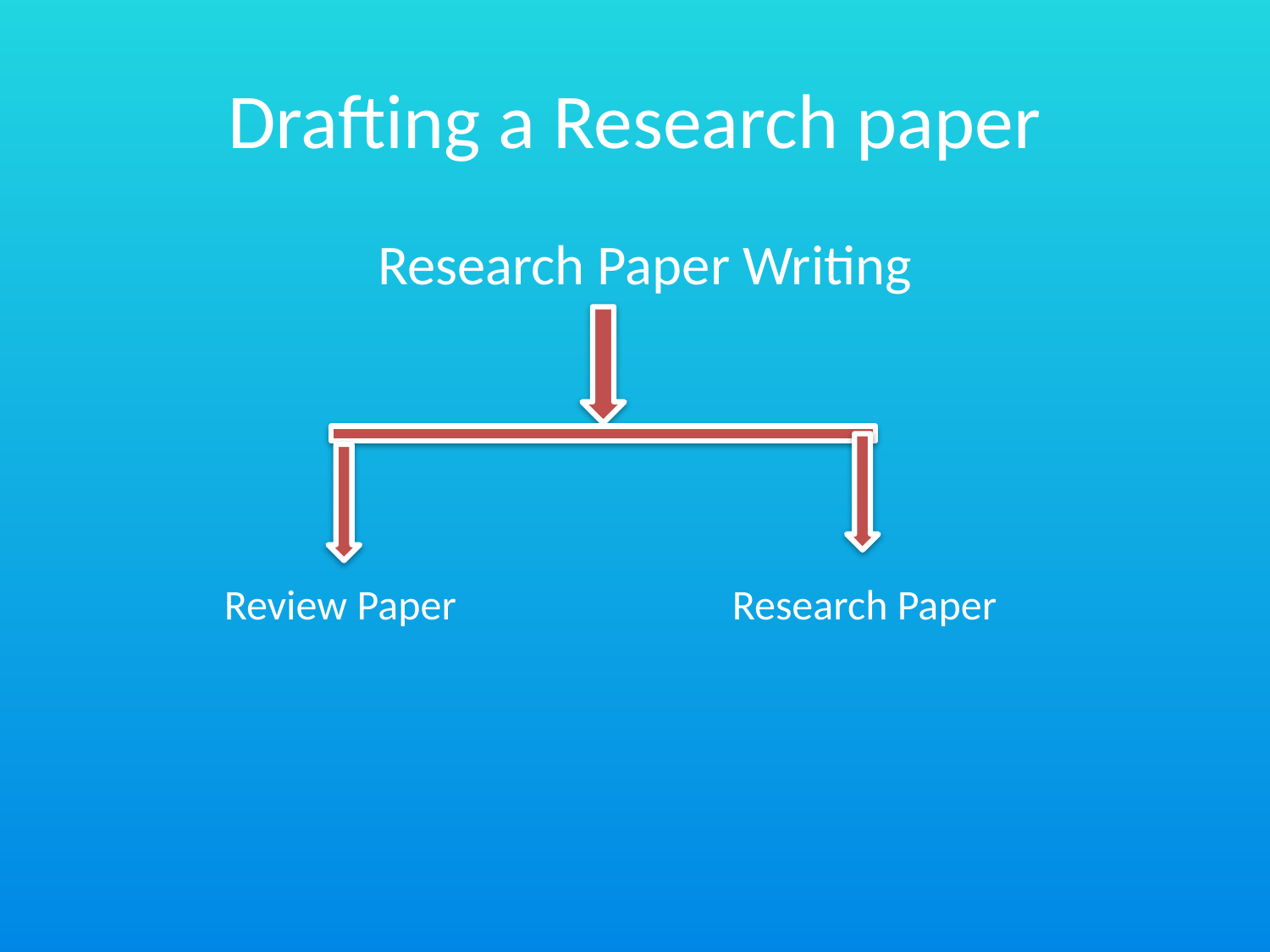

# Drafting a Research paper
			Research Paper Writing

Review Paper
Research Paper